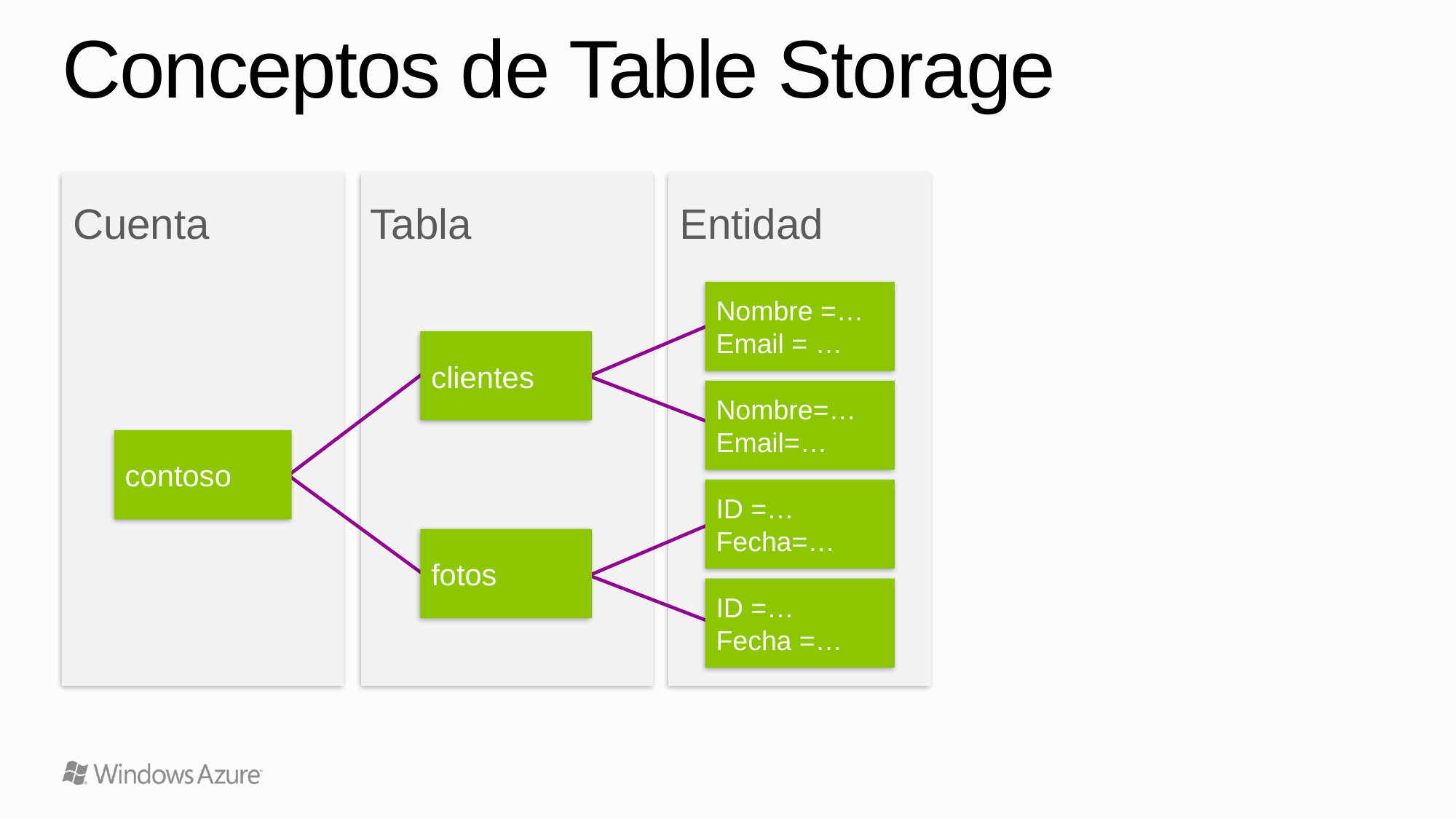

# Conceptos de Table Storage

Entidad

Cuenta
Tabla

Nombre =…
Email = …
clientes
Nombre=…
Email=…
contoso
ID =…
Fecha=…
fotos
ID =…
Fecha =…